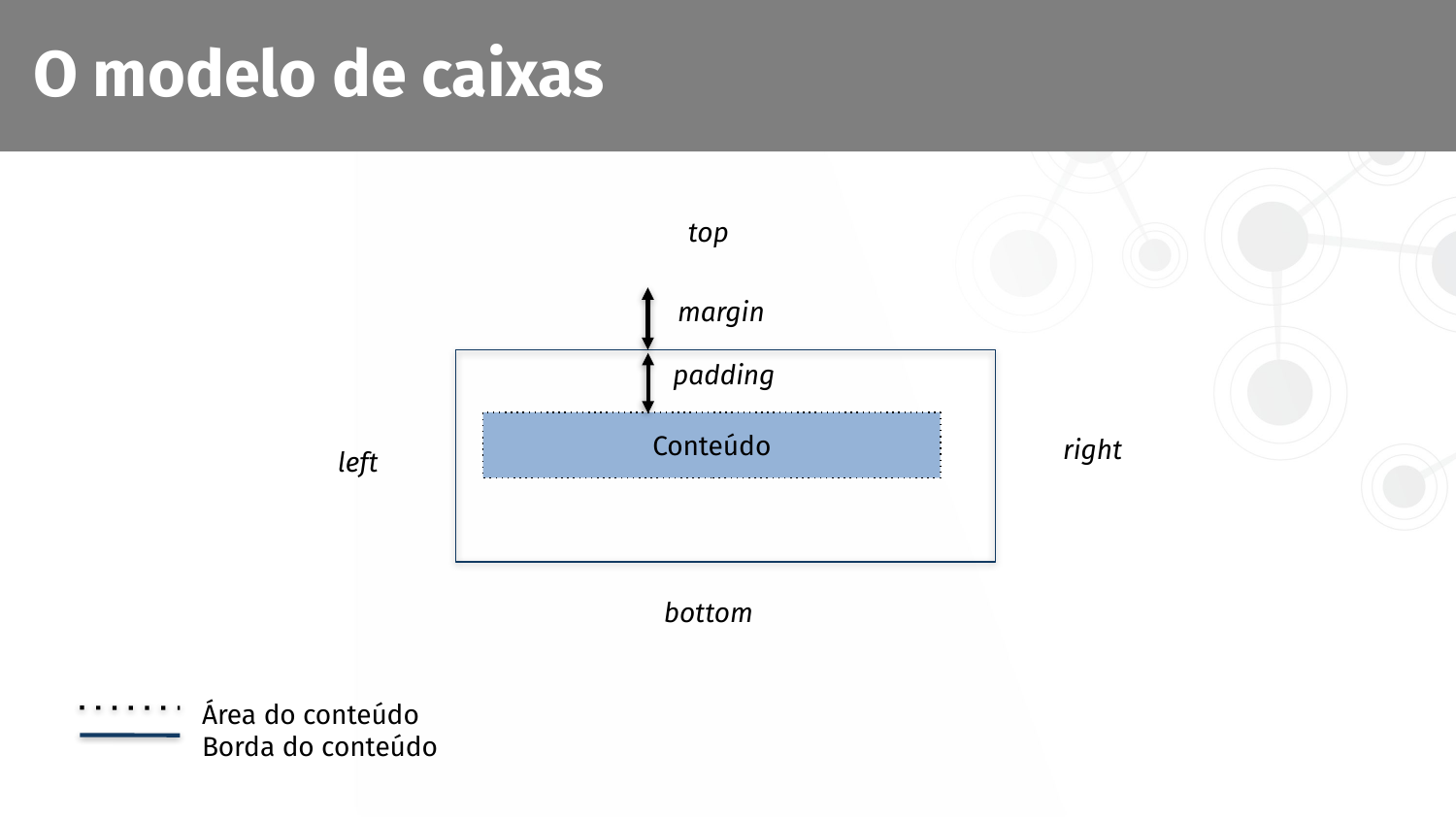

# O modelo de caixas
top
margin

padding
Conteúdo
right
left
bottom
Área do conteúdo
Borda do conteúdo